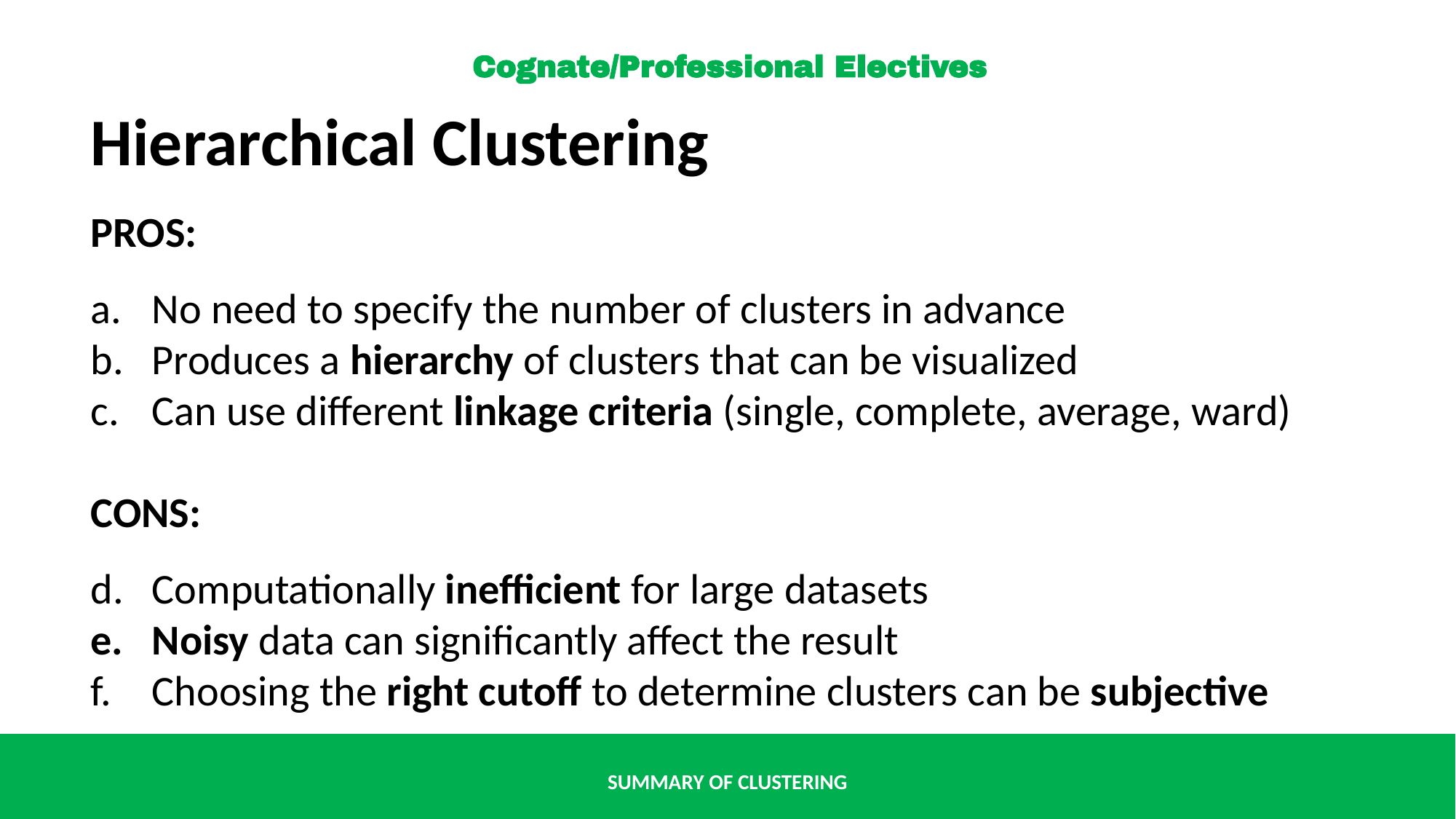

Hierarchical Clustering

PROS:

No need to specify the number of clusters in advance
Produces a hierarchy of clusters that can be visualized
Can use different linkage criteria (single, complete, average, ward)

CONS:

Computationally inefficient for large datasets
Noisy data can significantly affect the result
Choosing the right cutoff to determine clusters can be subjective